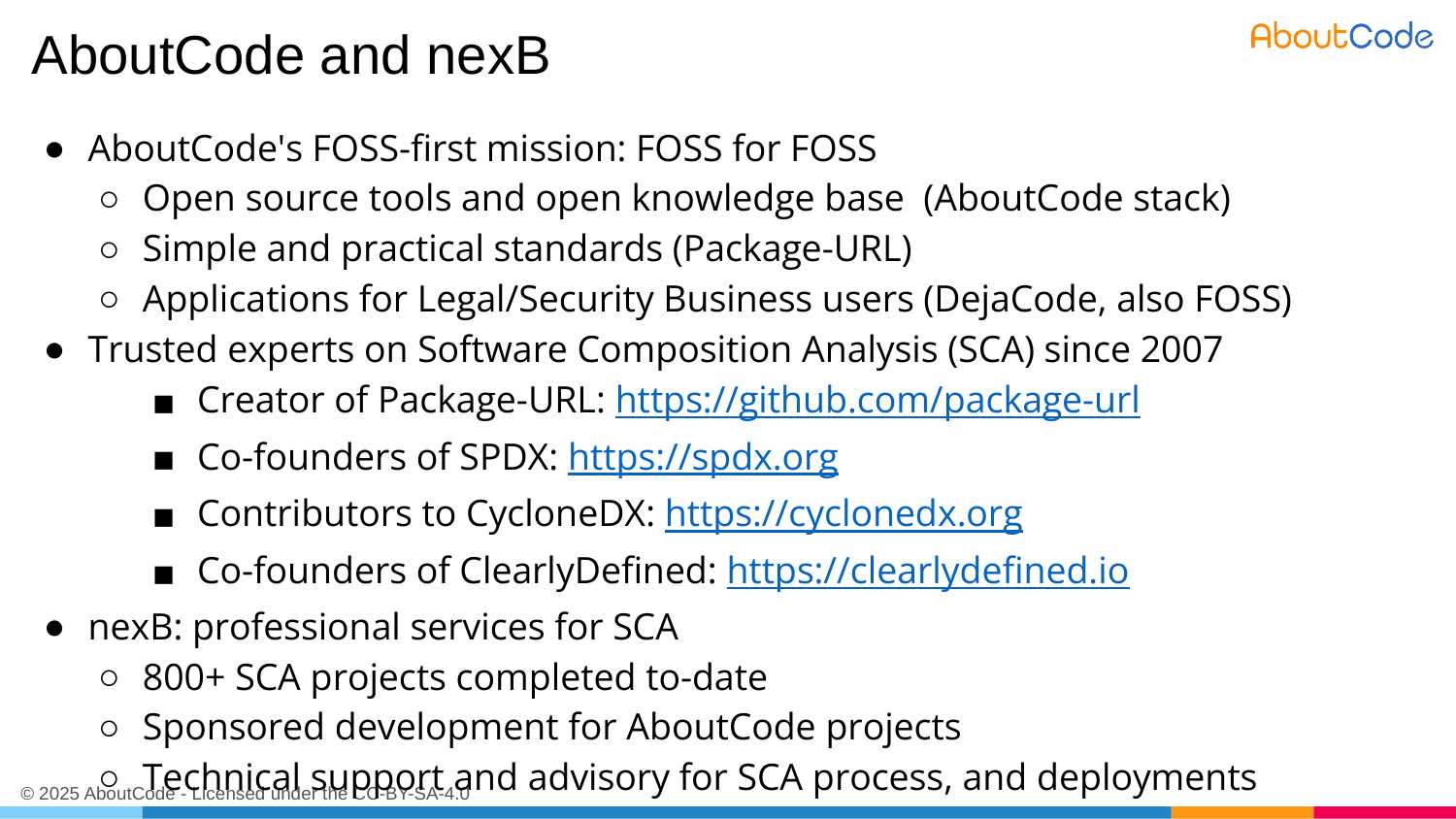

# AboutCode and nexB
AboutCode's FOSS-first mission: FOSS for FOSS
Open source tools and open knowledge base  (AboutCode stack)
Simple and practical standards (Package-URL)
Applications for Legal/Security Business users (DejaCode, also FOSS)
Trusted experts on Software Composition Analysis (SCA) since 2007
Creator of Package-URL: https://github.com/package-url
Co-founders of SPDX: https://spdx.org
Contributors to CycloneDX: https://cyclonedx.org
Co-founders of ClearlyDefined: https://clearlydefined.io
nexB: professional services for SCA
800+ SCA projects completed to-date
Sponsored development for AboutCode projects
Technical support and advisory for SCA process, and deployments